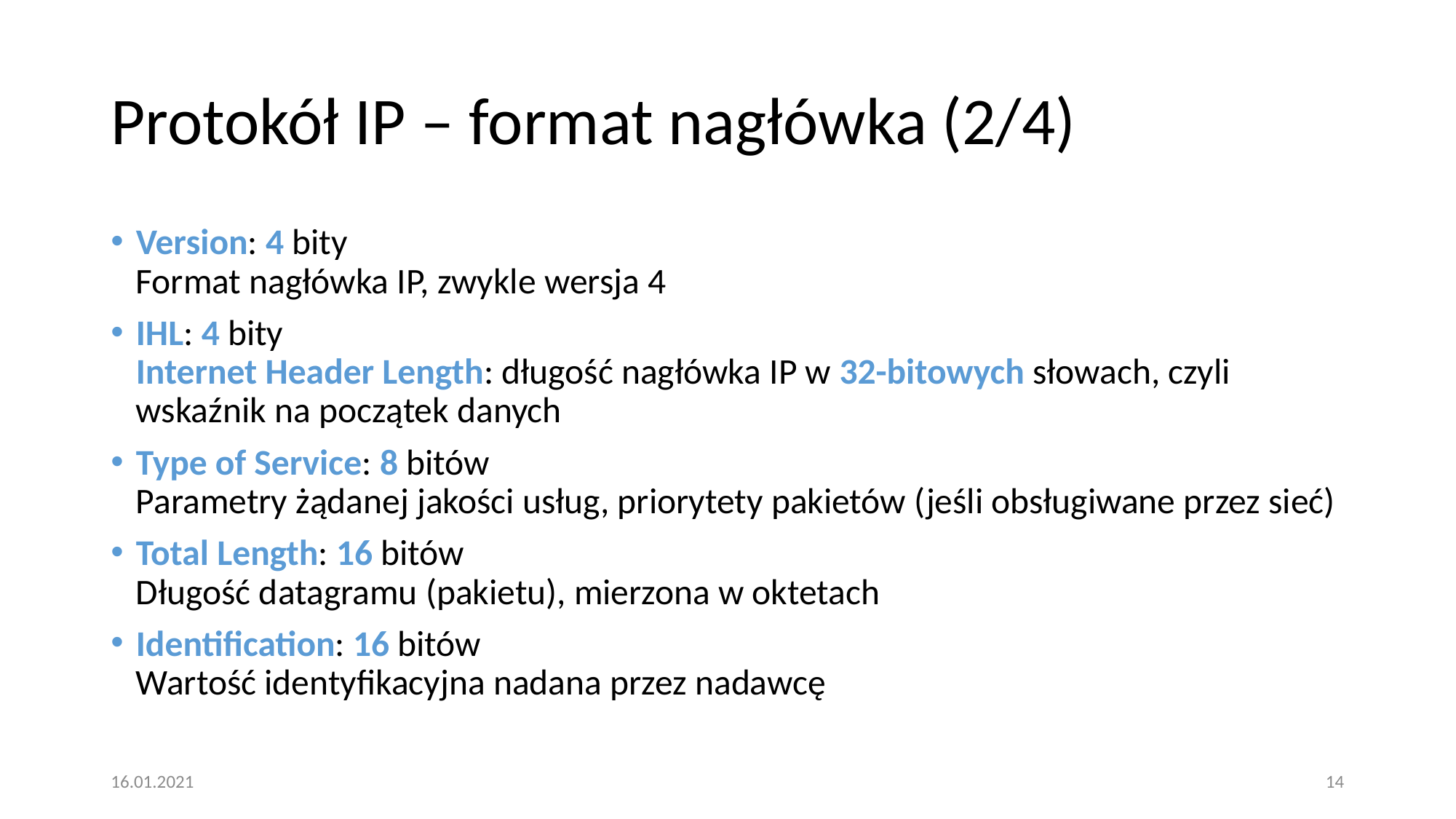

# Protokół IP – format nagłówka (2/4)‏
Version: 4 bity
Format nagłówka IP, zwykle wersja 4
IHL: 4 bity
Internet Header Length: długość nagłówka IP w 32-bitowych słowach, czyli wskaźnik na początek danych
Type of Service: 8 bitów
Parametry żądanej jakości usług, priorytety pakietów (jeśli obsługiwane przez sieć)‏
Total Length: 16 bitów
Długość datagramu (pakietu), mierzona w oktetach
Identification: 16 bitów
Wartość identyfikacyjna nadana przez nadawcę
16.01.2021
14